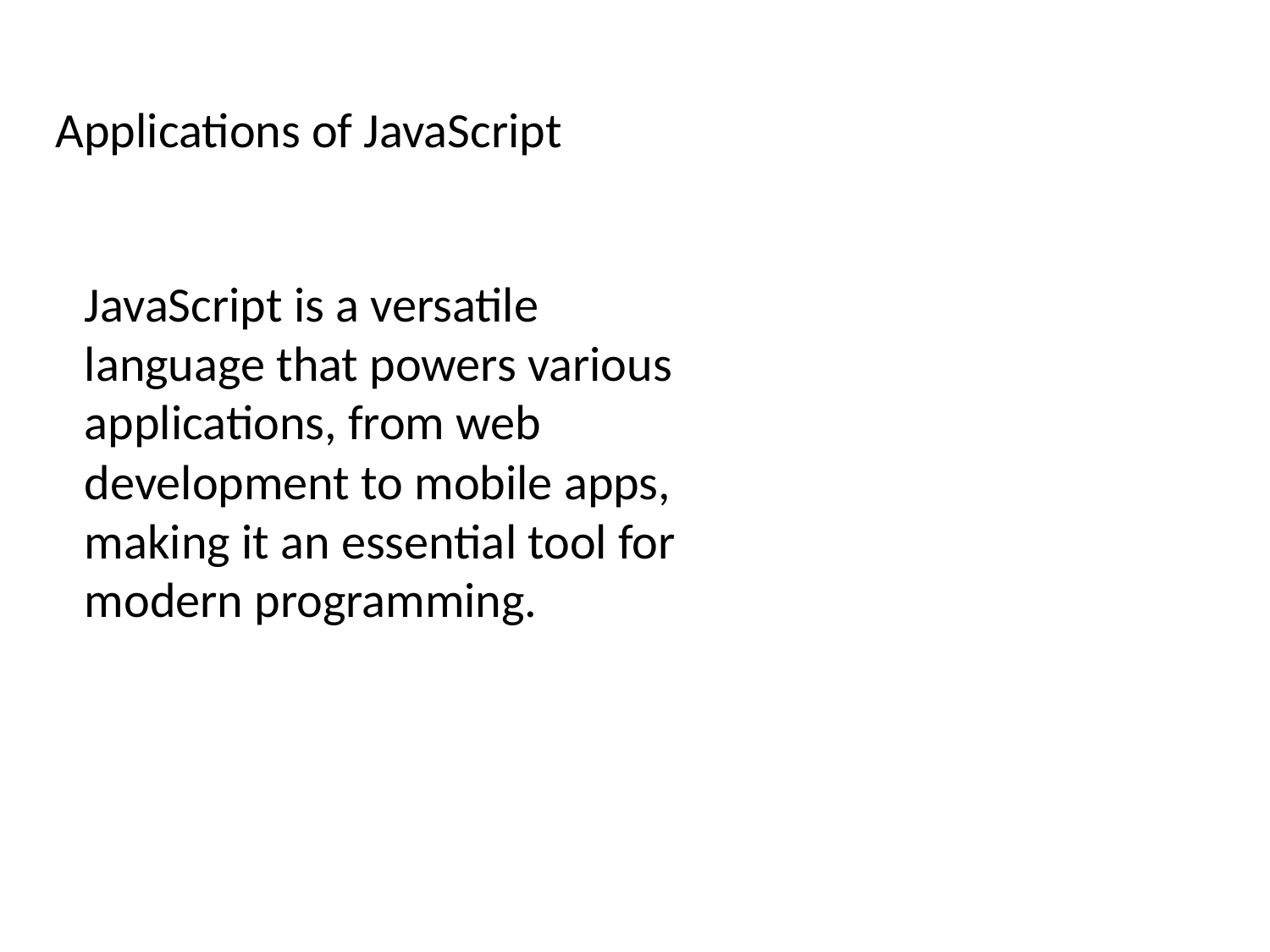

Applications of JavaScript
JavaScript is a versatile language that powers various applications, from web development to mobile apps, making it an essential tool for modern programming.